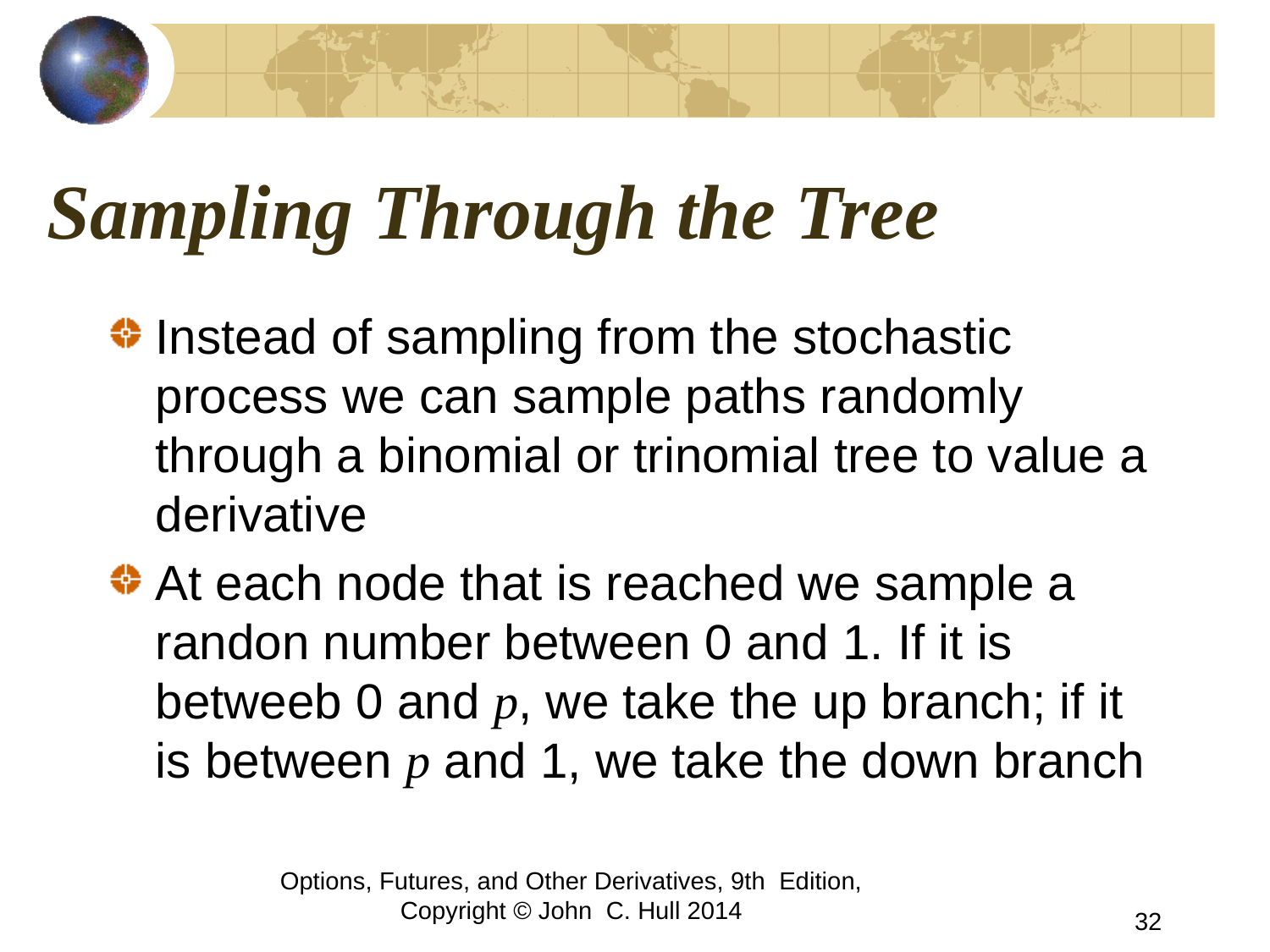

# Sampling Through the Tree
Instead of sampling from the stochastic process we can sample paths randomly through a binomial or trinomial tree to value a derivative
At each node that is reached we sample a randon number between 0 and 1. If it is betweeb 0 and p, we take the up branch; if it is between p and 1, we take the down branch
Options, Futures, and Other Derivatives, 9th  Edition, Copyright © John  C. Hull 2014
32